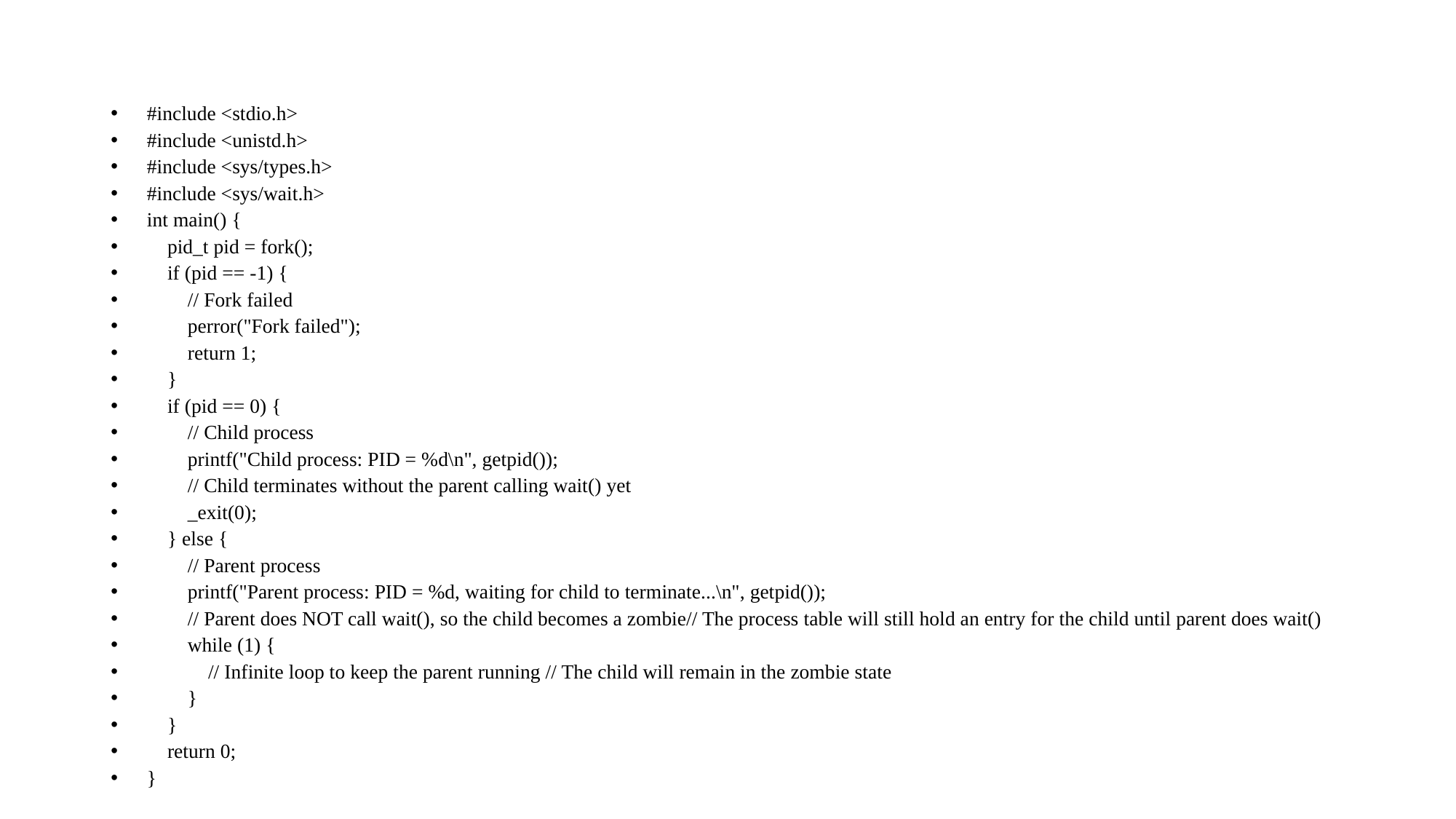

#
#include <stdio.h>
#include <unistd.h>
#include <sys/types.h>
#include <sys/wait.h>
int main() {
    pid_t pid = fork();
    if (pid == -1) {
        // Fork failed
        perror("Fork failed");
        return 1;
    }
    if (pid == 0) {
        // Child process
        printf("Child process: PID = %d\n", getpid());
        // Child terminates without the parent calling wait() yet
        _exit(0);
    } else {
        // Parent process
        printf("Parent process: PID = %d, waiting for child to terminate...\n", getpid());
        // Parent does NOT call wait(), so the child becomes a zombie// The process table will still hold an entry for the child until parent does wait()
        while (1) {
            // Infinite loop to keep the parent running // The child will remain in the zombie state
        }
    }
    return 0;
}